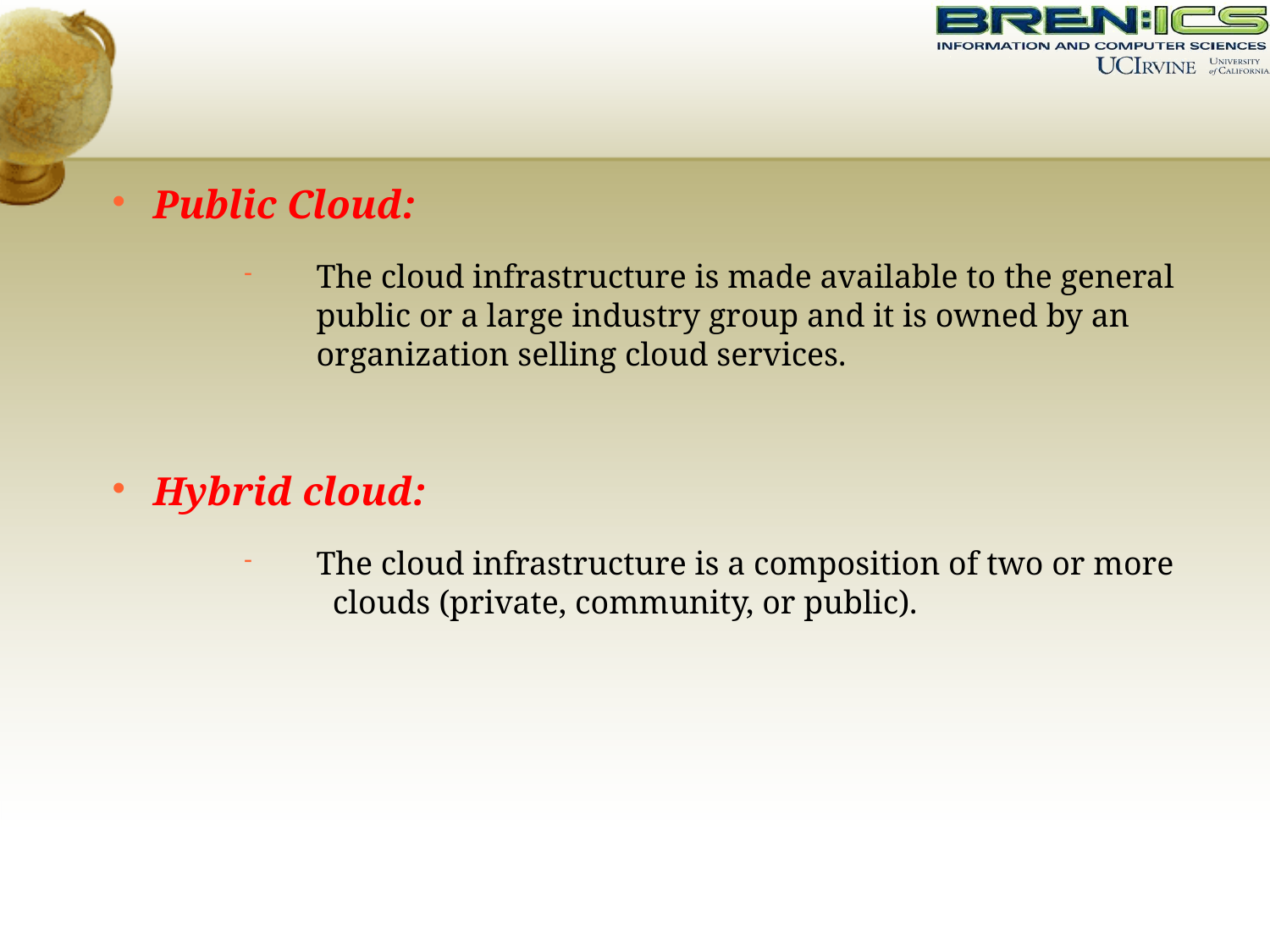

# Public Cloud:
The cloud infrastructure is made available to the general public or a large industry group and it is owned by an organization selling cloud services.

Hybrid cloud:
The cloud infrastructure is a composition of two or more    clouds (private, community, or public).